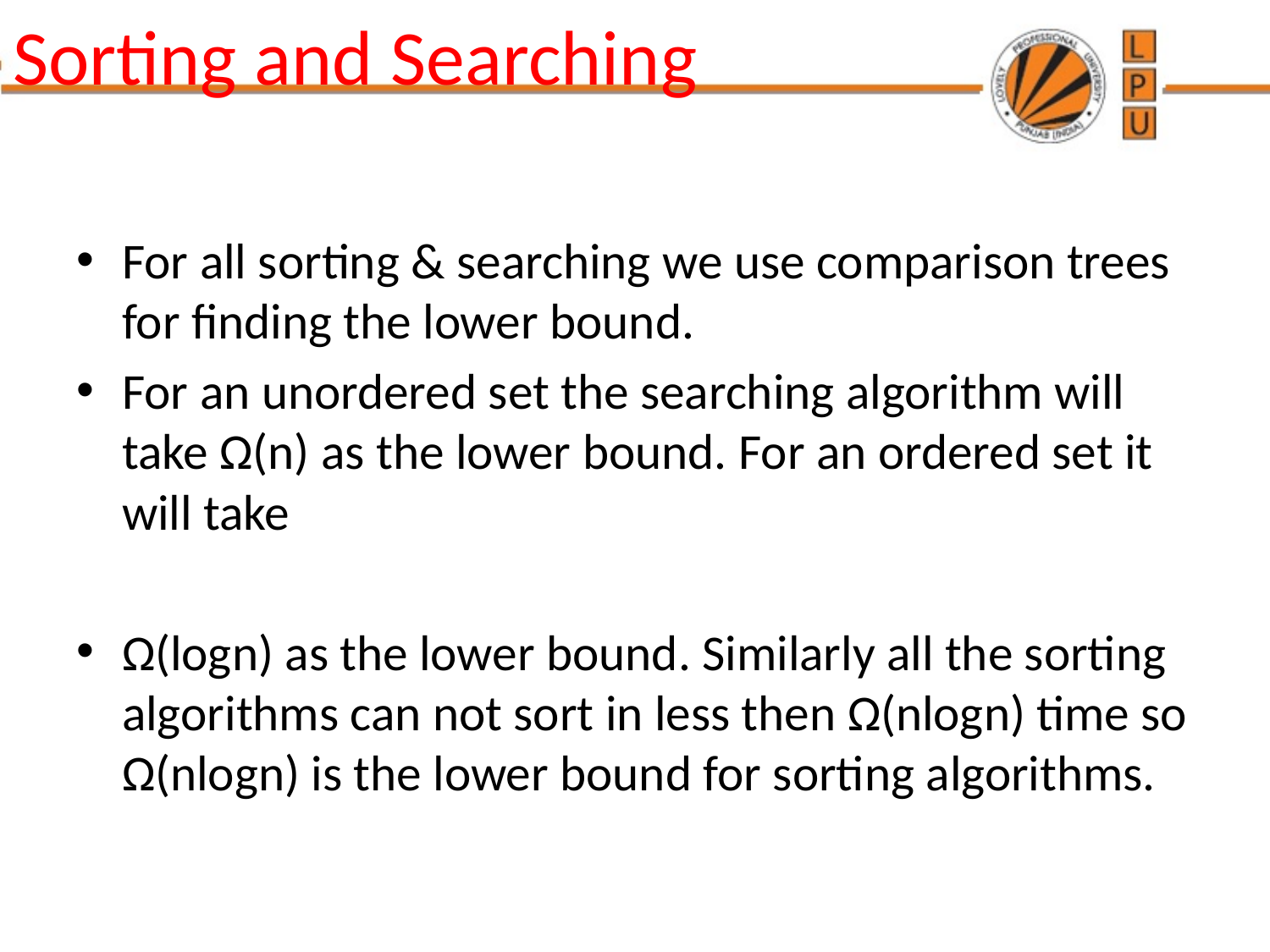

# Sorting and Searching
For all sorting & searching we use comparison trees for finding the lower bound.
For an unordered set the searching algorithm will take Ω(n) as the lower bound. For an ordered set it will take

Ω(logn) as the lower bound. Similarly all the sorting algorithms can not sort in less then Ω(nlogn) time so Ω(nlogn) is the lower bound for sorting algorithms.